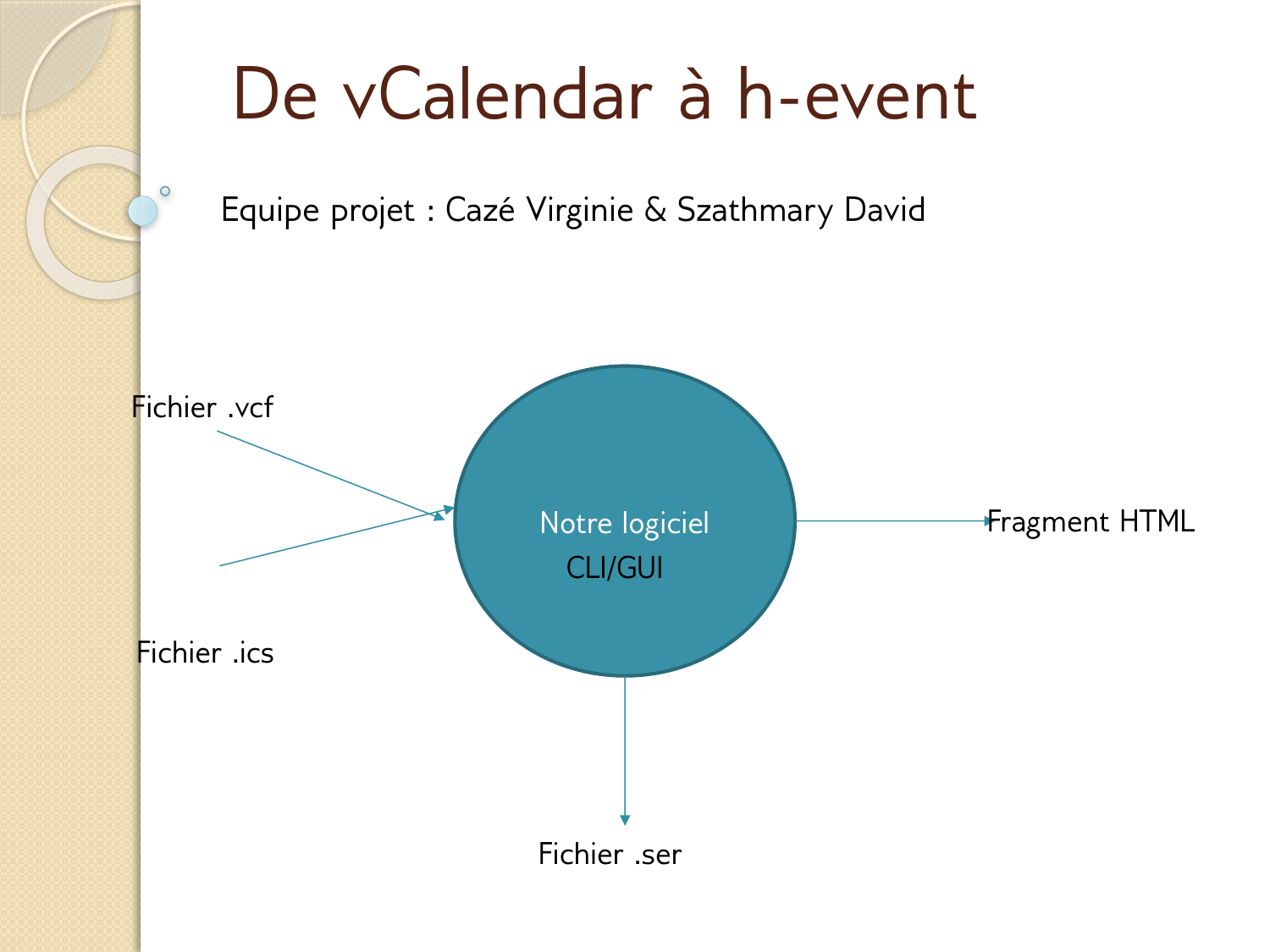

De vCalendar à h-event
Equipe projet : Cazé Virginie & Szathmary David

Notre logiciel
Fichier .vcf

Fragment HTML

CLI/GUI
Fichier .ics

Fichier .ser